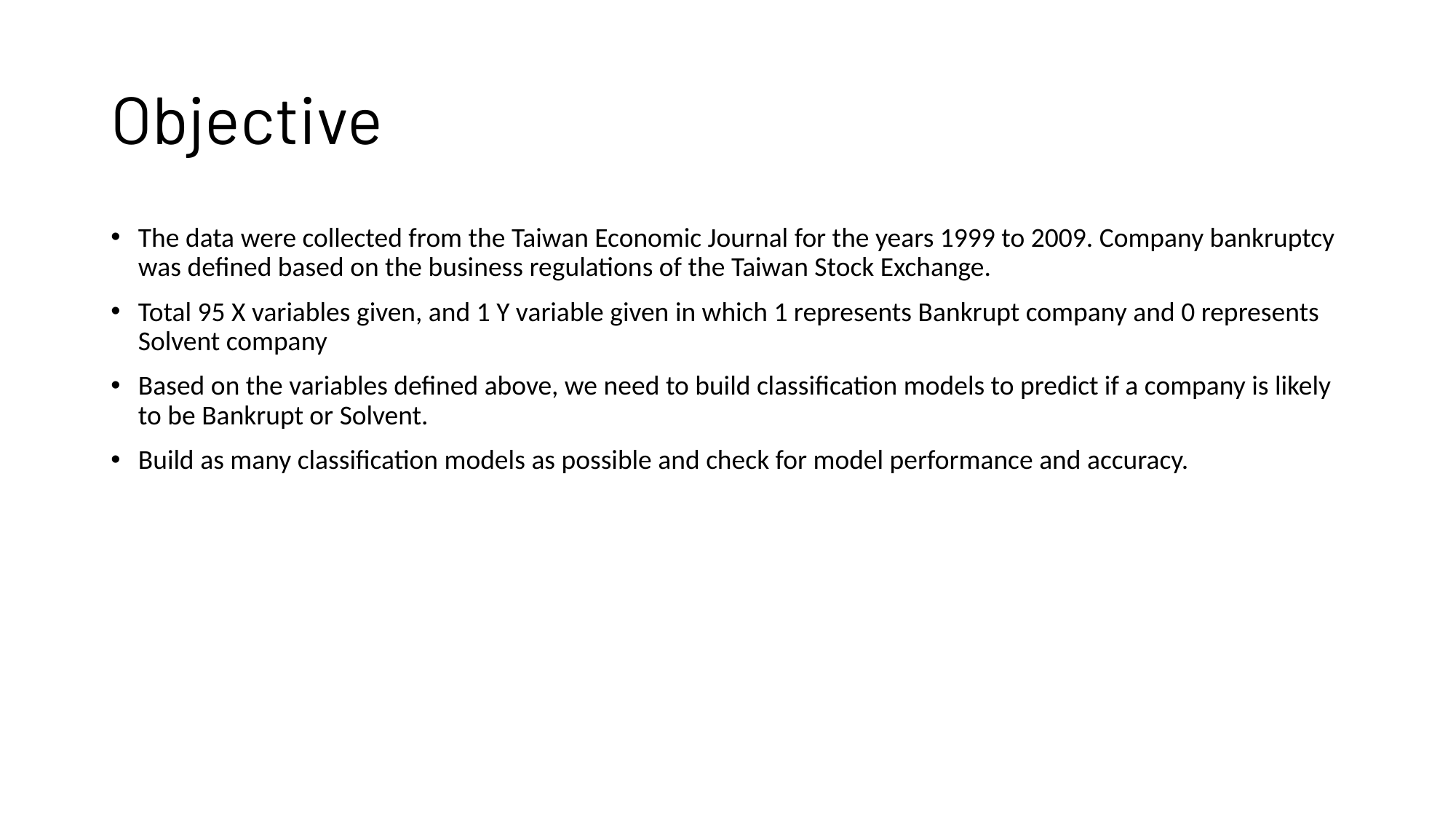

# Objective
The data were collected from the Taiwan Economic Journal for the years 1999 to 2009. Company bankruptcy was defined based on the business regulations of the Taiwan Stock Exchange.
Total 95 X variables given, and 1 Y variable given in which 1 represents Bankrupt company and 0 represents Solvent company
Based on the variables defined above, we need to build classification models to predict if a company is likely to be Bankrupt or Solvent.
Build as many classification models as possible and check for model performance and accuracy.